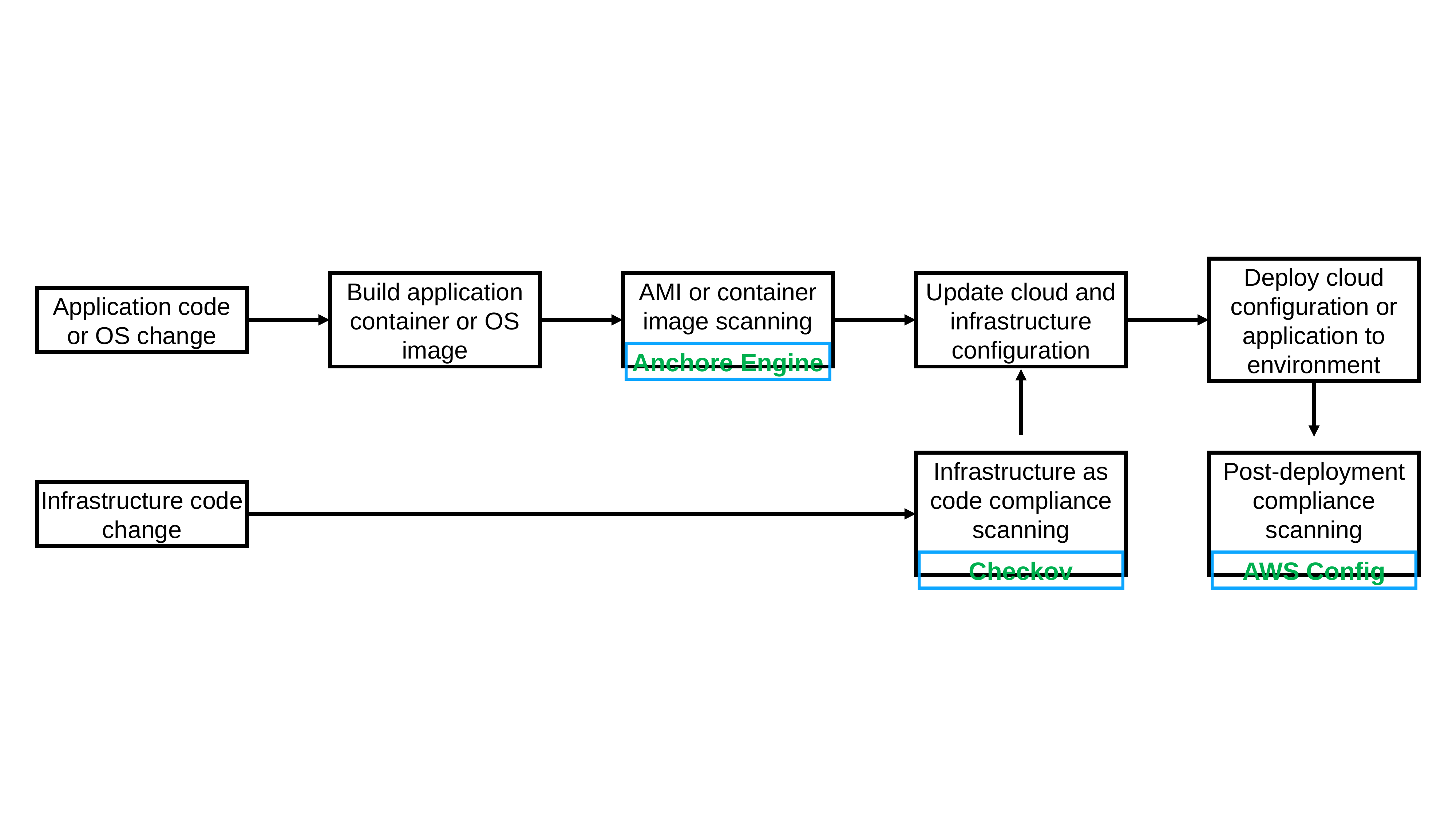

AMI or container image scanning

Deploy cloud configuration or application to environment
Build application container or OS image
Update cloud and infrastructure configuration
Application code or OS change

Anchore Engine

Infrastructure as code compliance scanning

Post-deployment compliance scanning

Infrastructure code change

Checkov
AWS Config